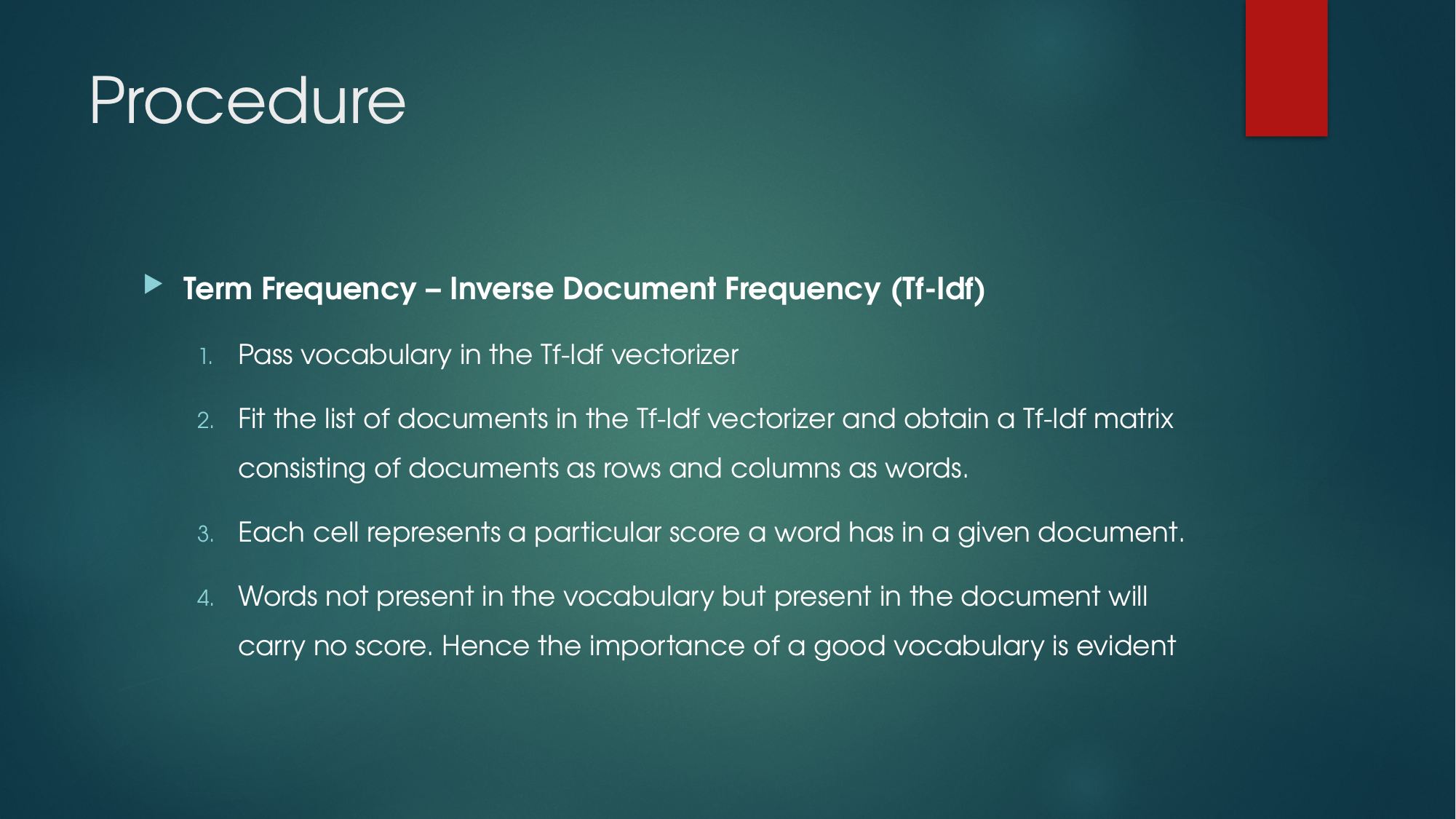

# Procedure
Term Frequency – Inverse Document Frequency (Tf-Idf)
Pass vocabulary in the Tf-Idf vectorizer
Fit the list of documents in the Tf-Idf vectorizer and obtain a Tf-Idf matrix consisting of documents as rows and columns as words.
Each cell represents a particular score a word has in a given document.
Words not present in the vocabulary but present in the document will carry no score. Hence the importance of a good vocabulary is evident